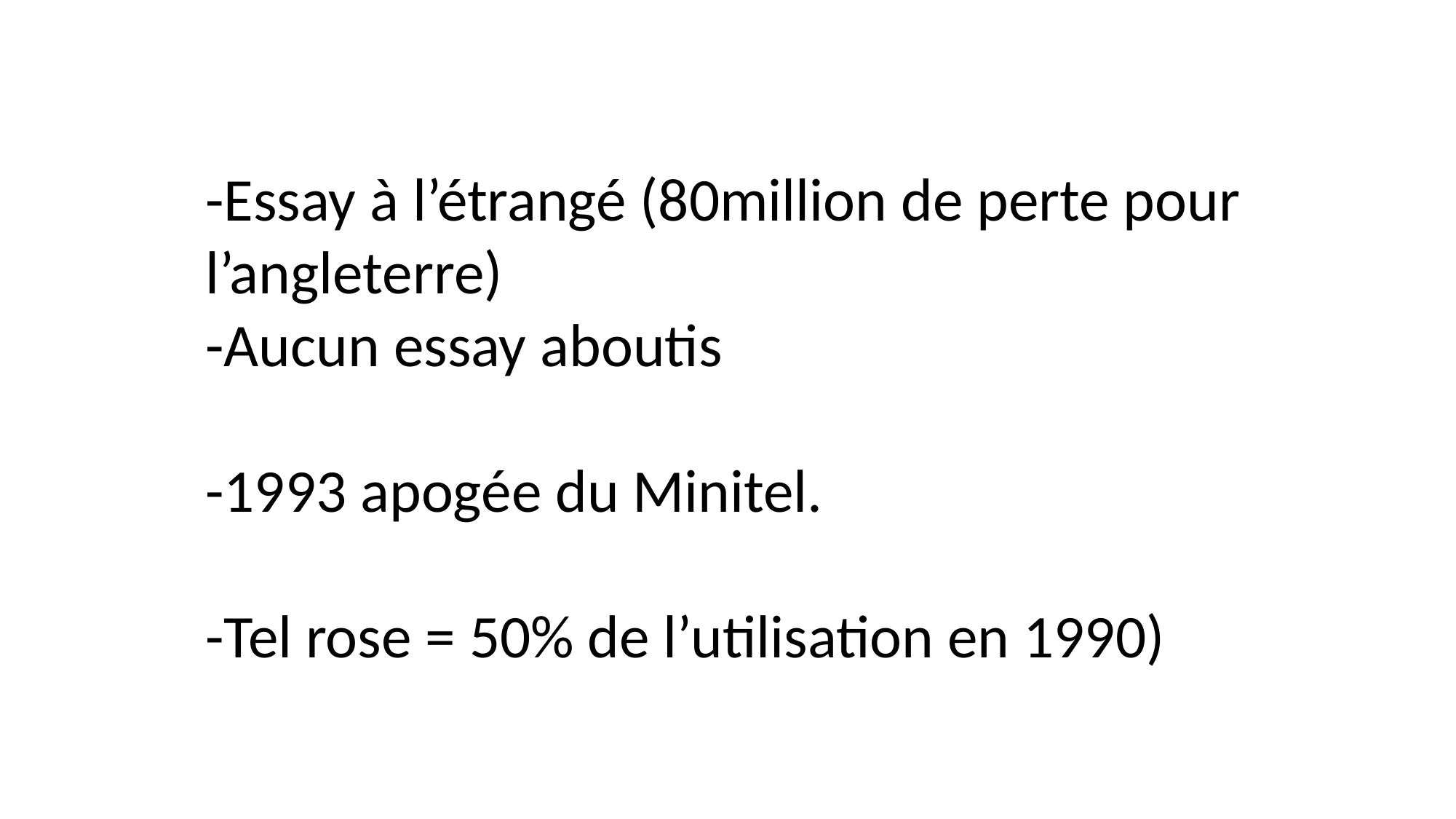

-Essay à l’étrangé (80million de perte pour l’angleterre)
-Aucun essay aboutis

-1993 apogée du Minitel.

-Tel rose = 50% de l’utilisation en 1990)